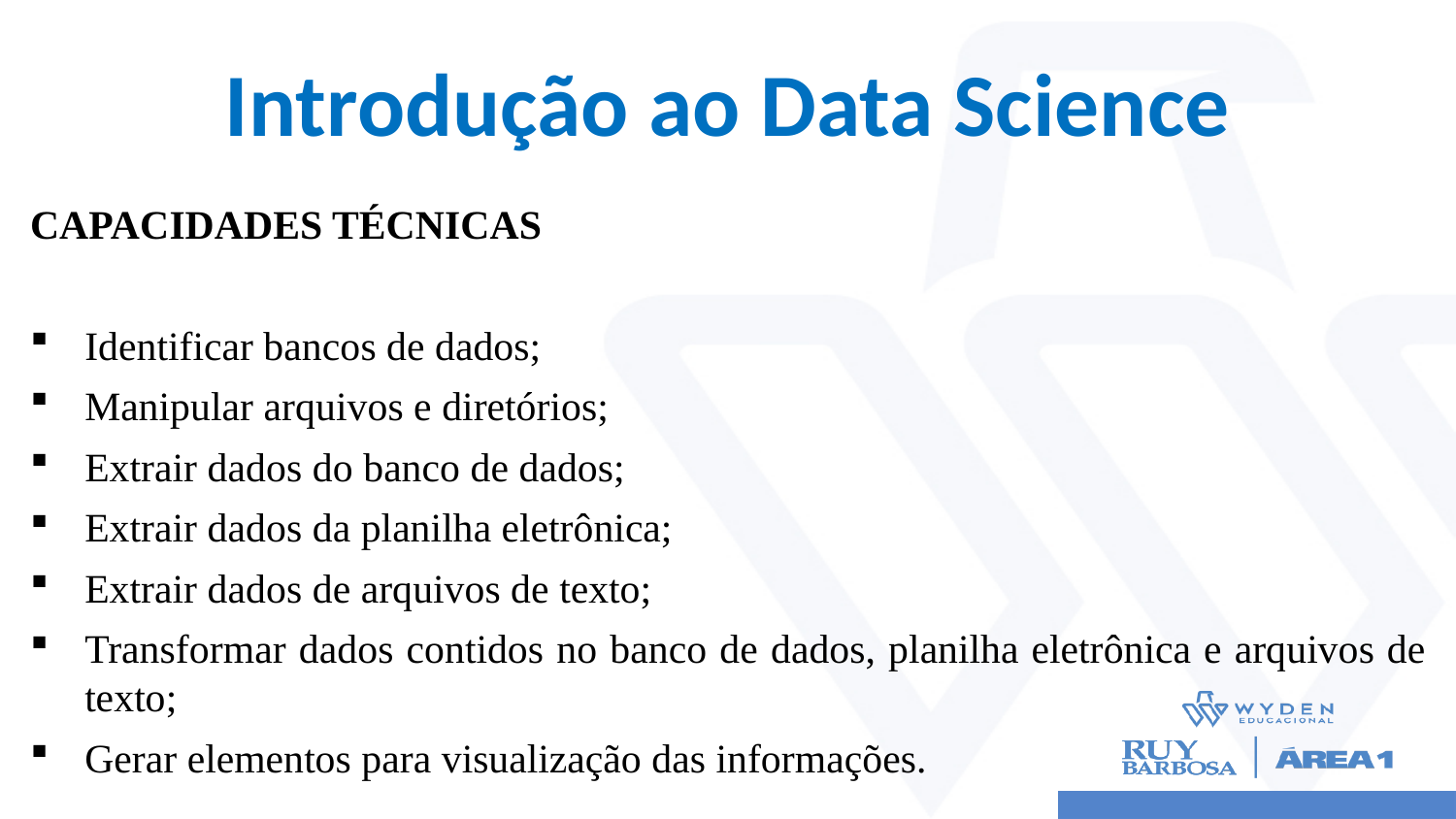

# Introdução ao Data Science
CAPACIDADES TÉCNICAS

Identificar bancos de dados;
Manipular arquivos e diretórios;
Extrair dados do banco de dados;
Extrair dados da planilha eletrônica;
Extrair dados de arquivos de texto;
Transformar dados contidos no banco de dados, planilha eletrônica e arquivos de texto;
Gerar elementos para visualização das informações.